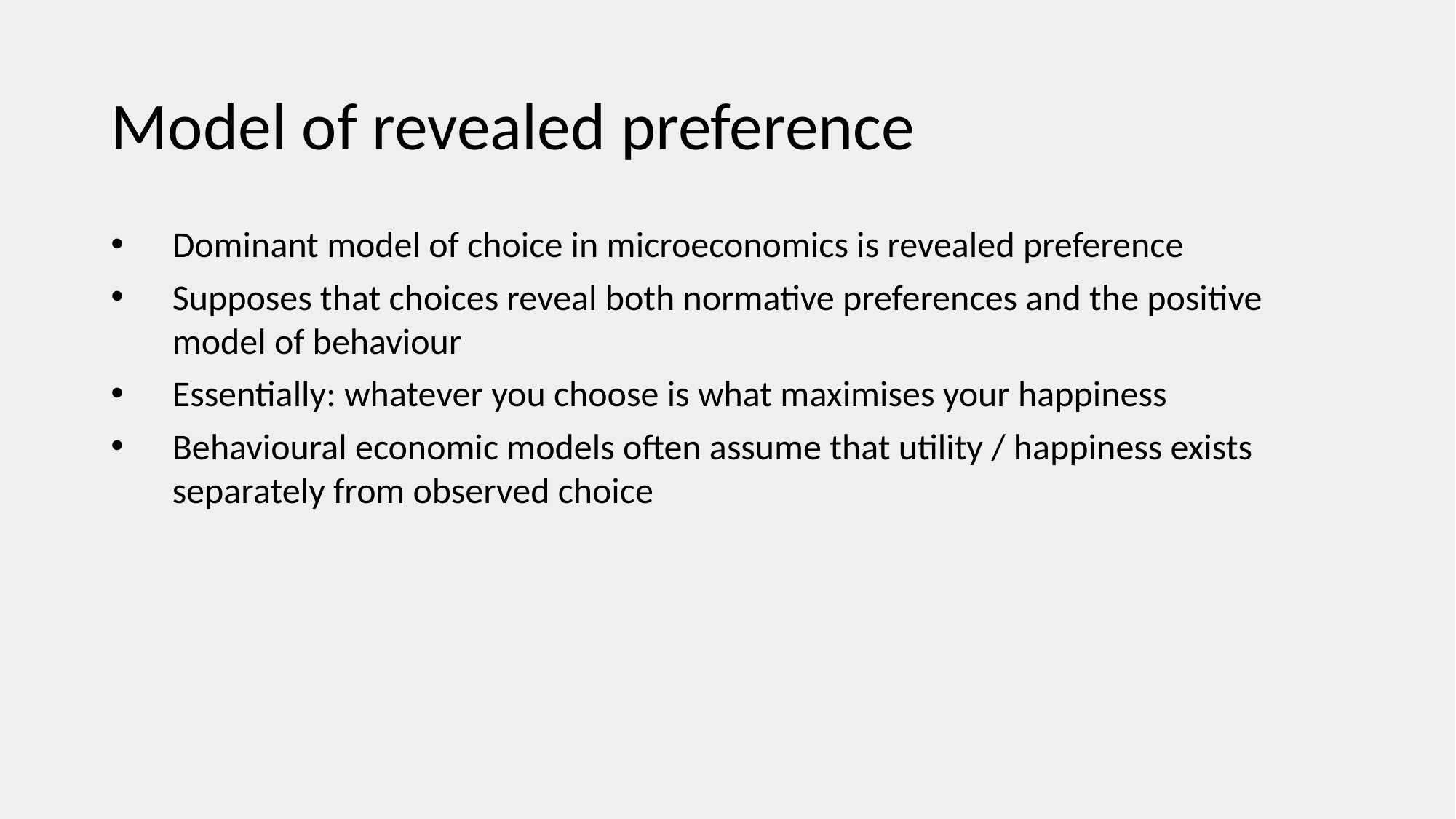

# Model of revealed preference
Dominant model of choice in microeconomics is revealed preference
Supposes that choices reveal both normative preferences and the positive model of behaviour
Essentially: whatever you choose is what maximises your happiness
Behavioural economic models often assume that utility / happiness exists separately from observed choice